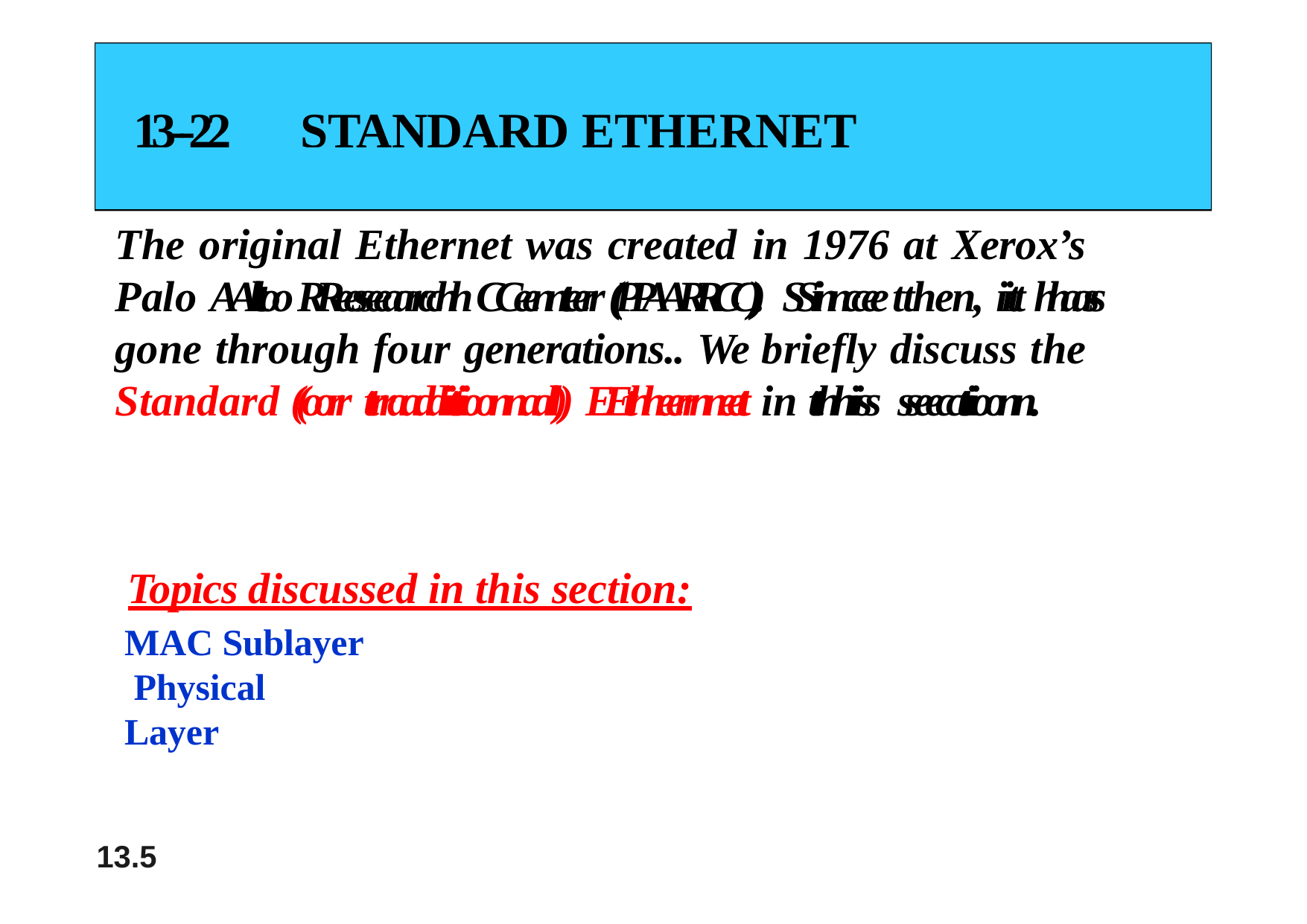

# 13--22	STANDARD ETHERNET

The original Ethernet was created in 1976 at Xerox’s  Palo AAllttoo RReesseeaarrcchh CCeenntteerr ((PPAARRCC)).. SSiinnccee tthen, iitt hhaass  gone through four generations.. We briefly discuss the  Standard ((oorr      ttrraaddiittiioonnaall))     EEtthheerrnneett           in tthhiiss   sseeccttiioonn..

Topics discussed in this section:
MAC Sublayer  Physical Layer
13.5